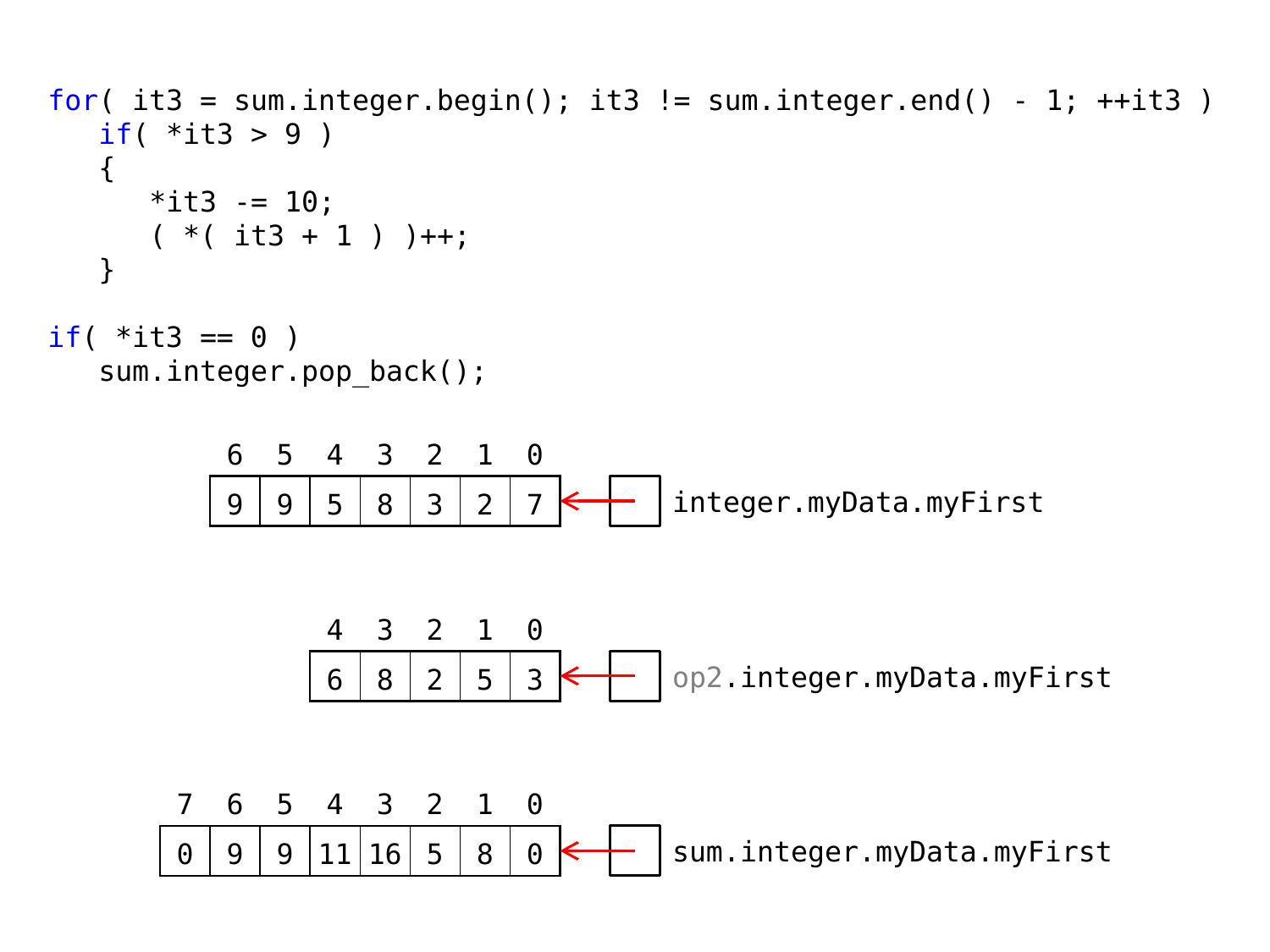

for( it3 = sum.integer.begin(); it3 != sum.integer.end() - 1; ++it3 )
   if( *it3 > 9 )
   {
      *it3 -= 10;
      ( *( it3 + 1 ) )++;
   }

if( *it3 == 0 )
   sum.integer.pop_back();
| 6 | 5 | 4 | 3 | 2 | 1 | 0 |
| --- | --- | --- | --- | --- | --- | --- |
| 9 | 9 | 5 | 8 | 3 | 2 | 7 |

integer.myData.myFirst
| 4 | 3 | 2 | 1 | 0 |
| --- | --- | --- | --- | --- |
| 6 | 8 | 2 | 5 | 3 |

op2.integer.myData.myFirst
| 7 | 6 | 5 | 4 | 3 | 2 | 1 | 0 |
| --- | --- | --- | --- | --- | --- | --- | --- |
| 0 | 9 | 9 | 11 | 16 | 5 | 8 | 0 |

sum.integer.myData.myFirst